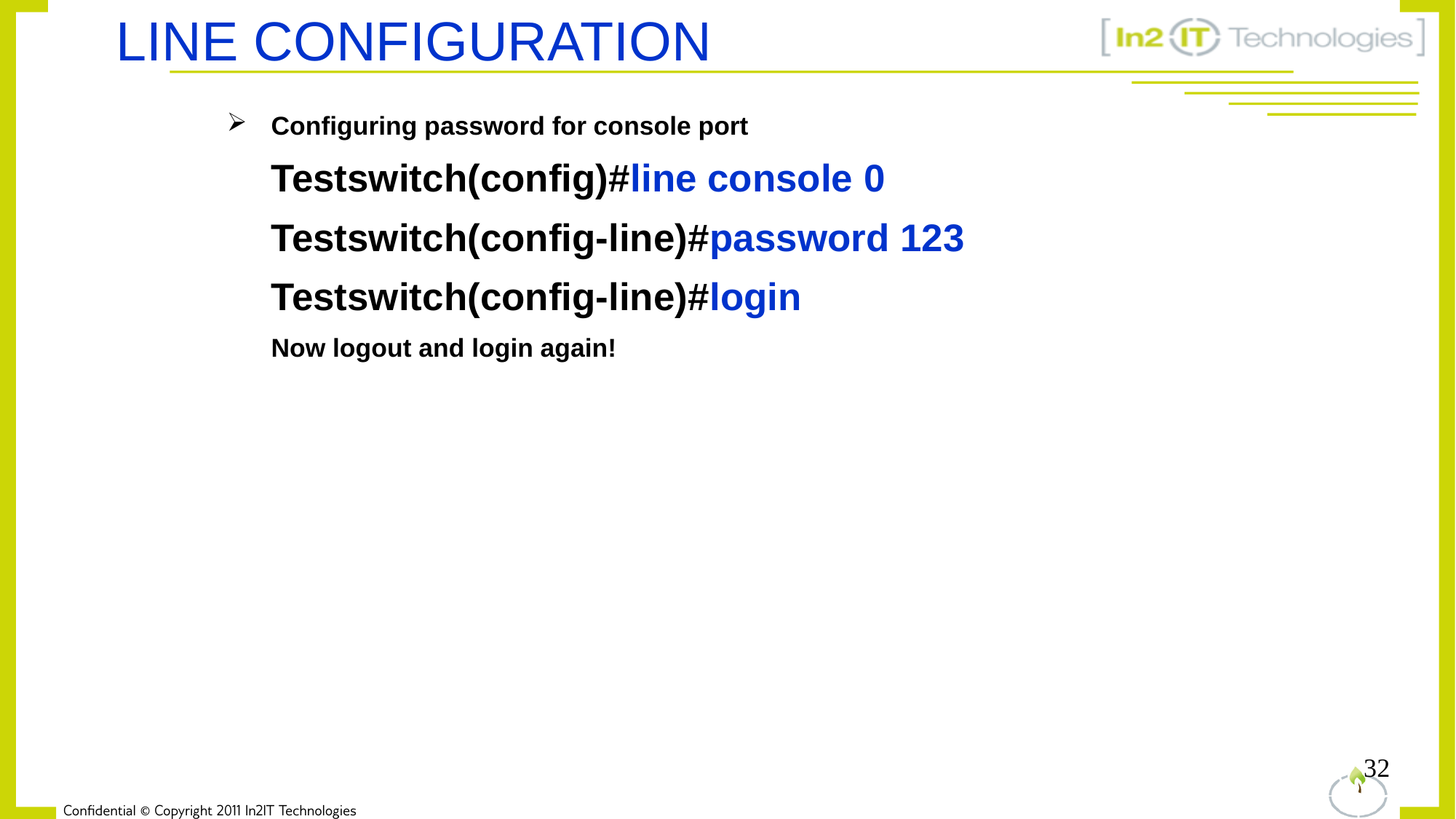

# Line configuration
Configuring password for console port
	Testswitch(config)#line console 0
	Testswitch(config-line)#password 123
	Testswitch(config-line)#login
	Now logout and login again!

32